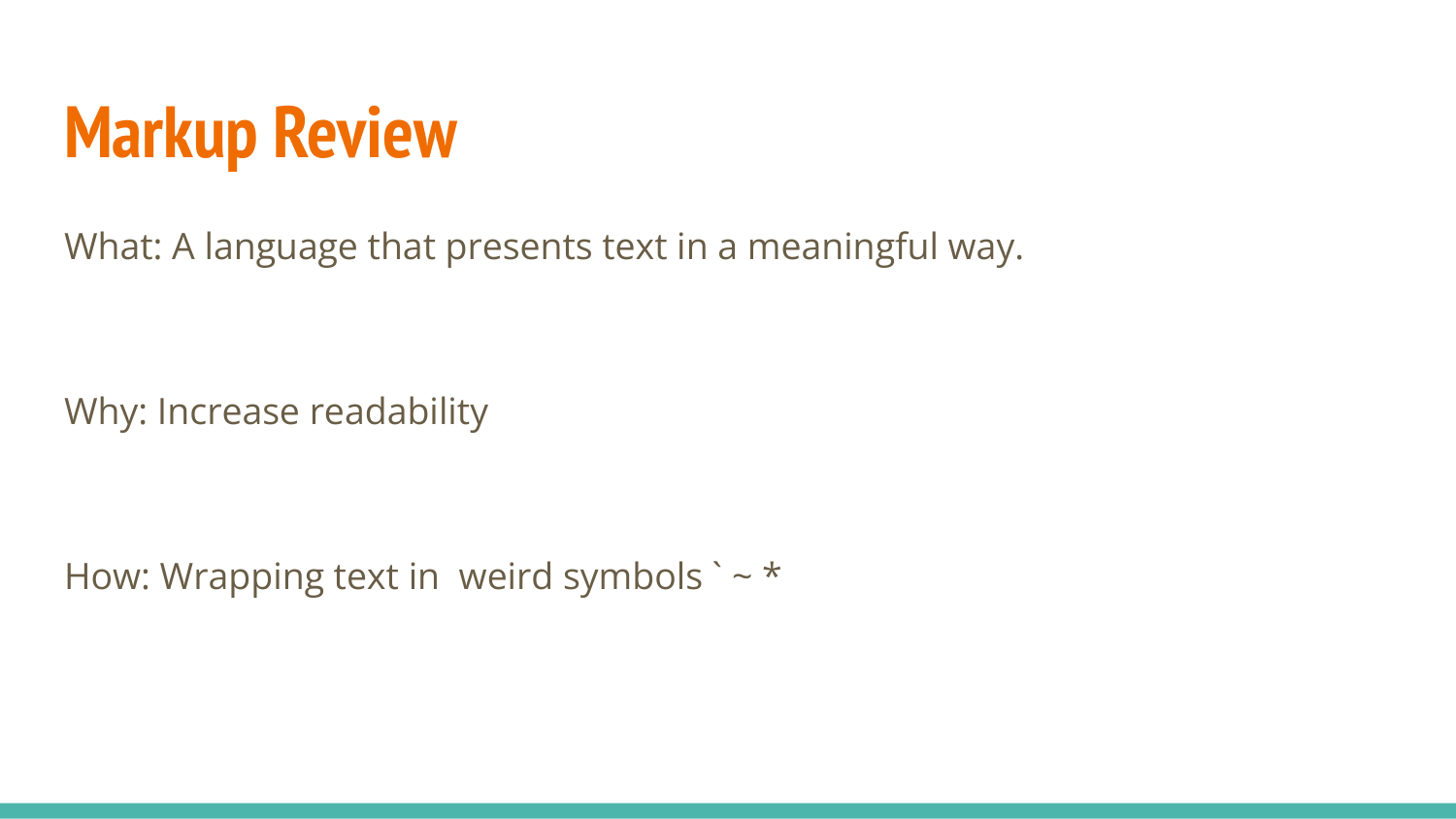

# Markup Review
What: A language that presents text in a meaningful way.

Why: Increase readability

How: Wrapping text in  weird symbols ` ~ *